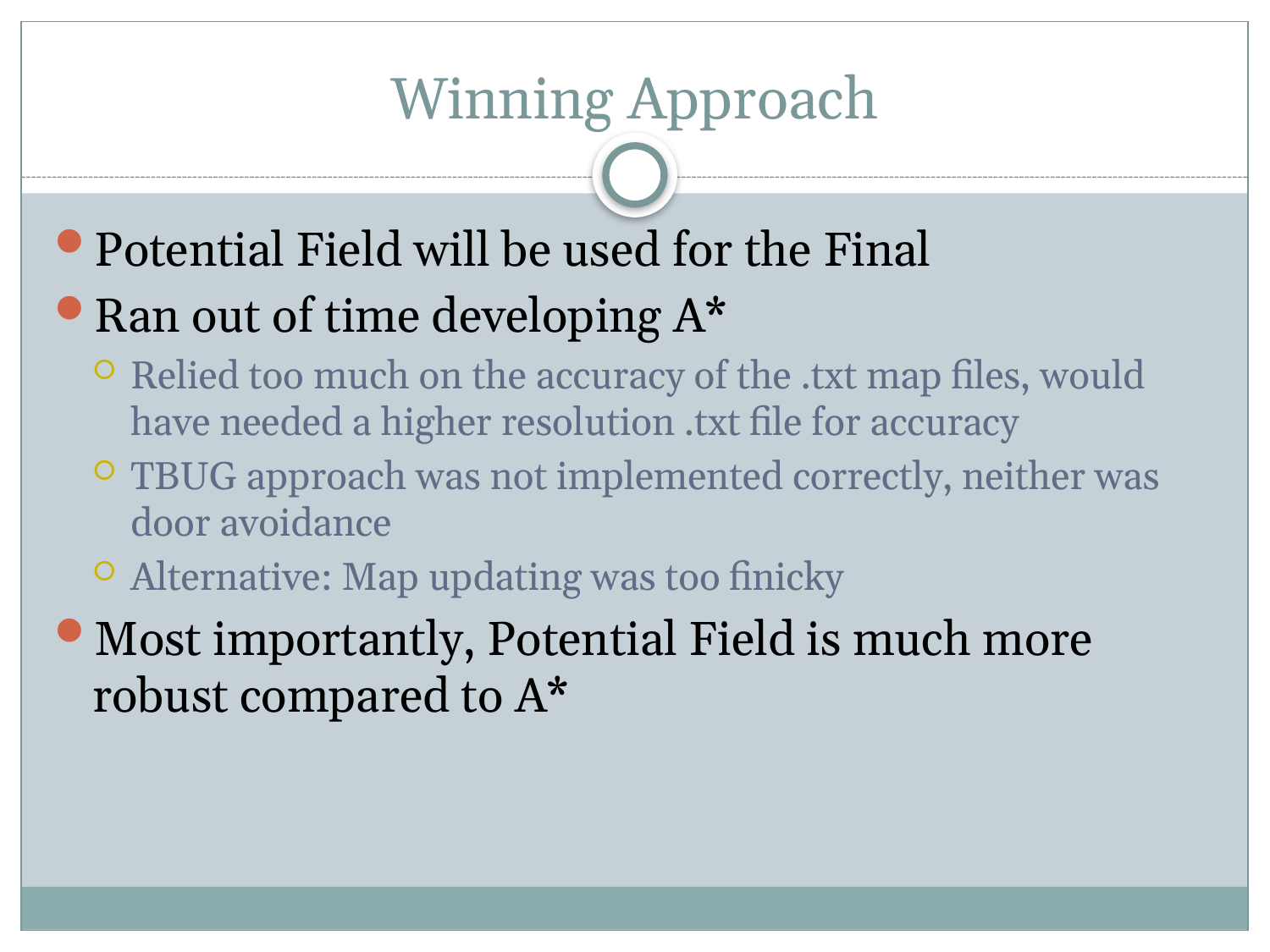

# Winning Approach
Potential Field will be used for the Final
Ran out of time developing A*
Relied too much on the accuracy of the .txt map files, would have needed a higher resolution .txt file for accuracy
TBUG approach was not implemented correctly, neither was door avoidance
Alternative: Map updating was too finicky
Most importantly, Potential Field is much more robust compared to A*